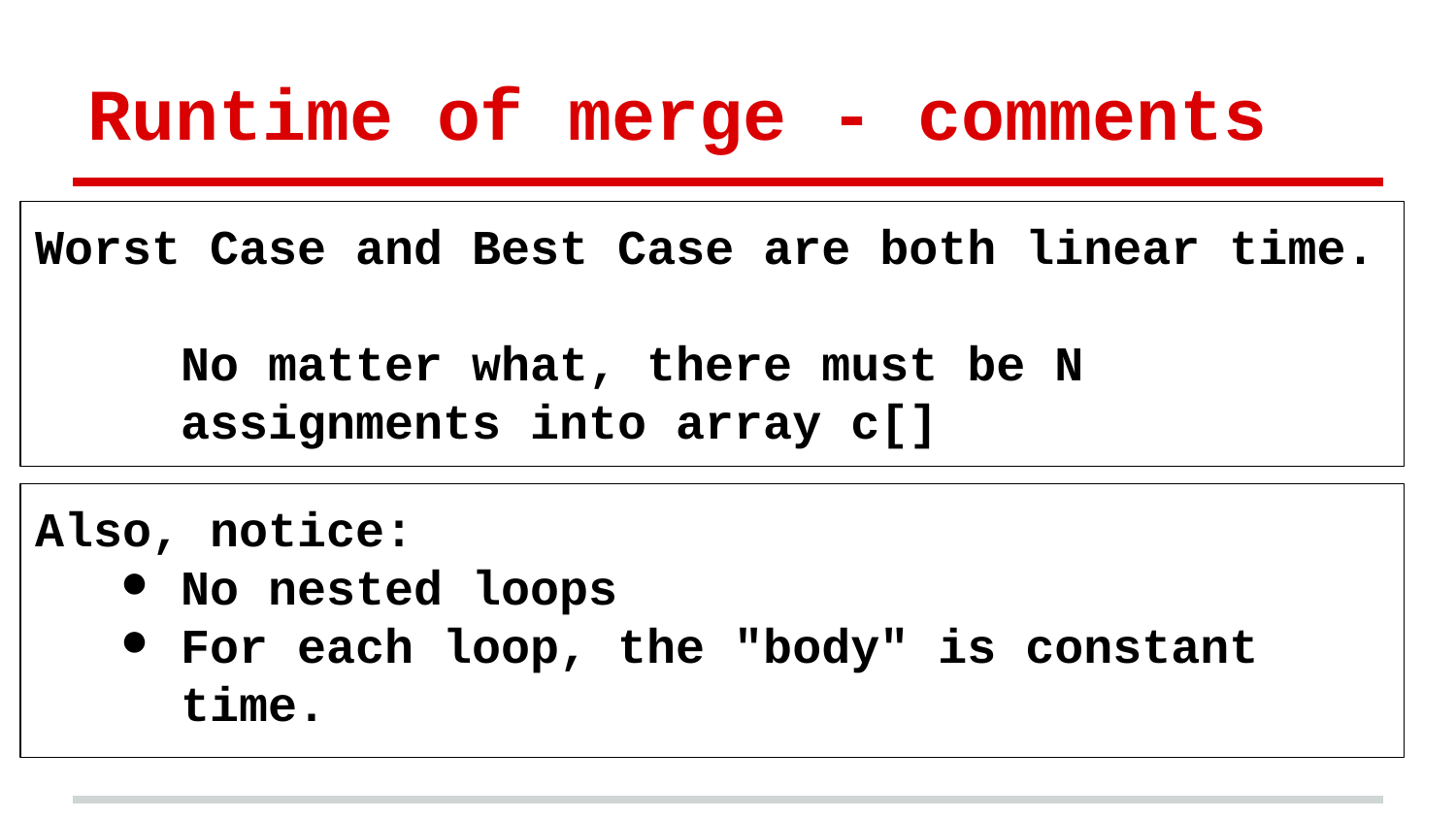

# Runtime of merge - comments
Worst Case and Best Case are both linear time.

No matter what, there must be N assignments into array c[]
Also, notice:
No nested loops
For each loop, the "body" is constant time.